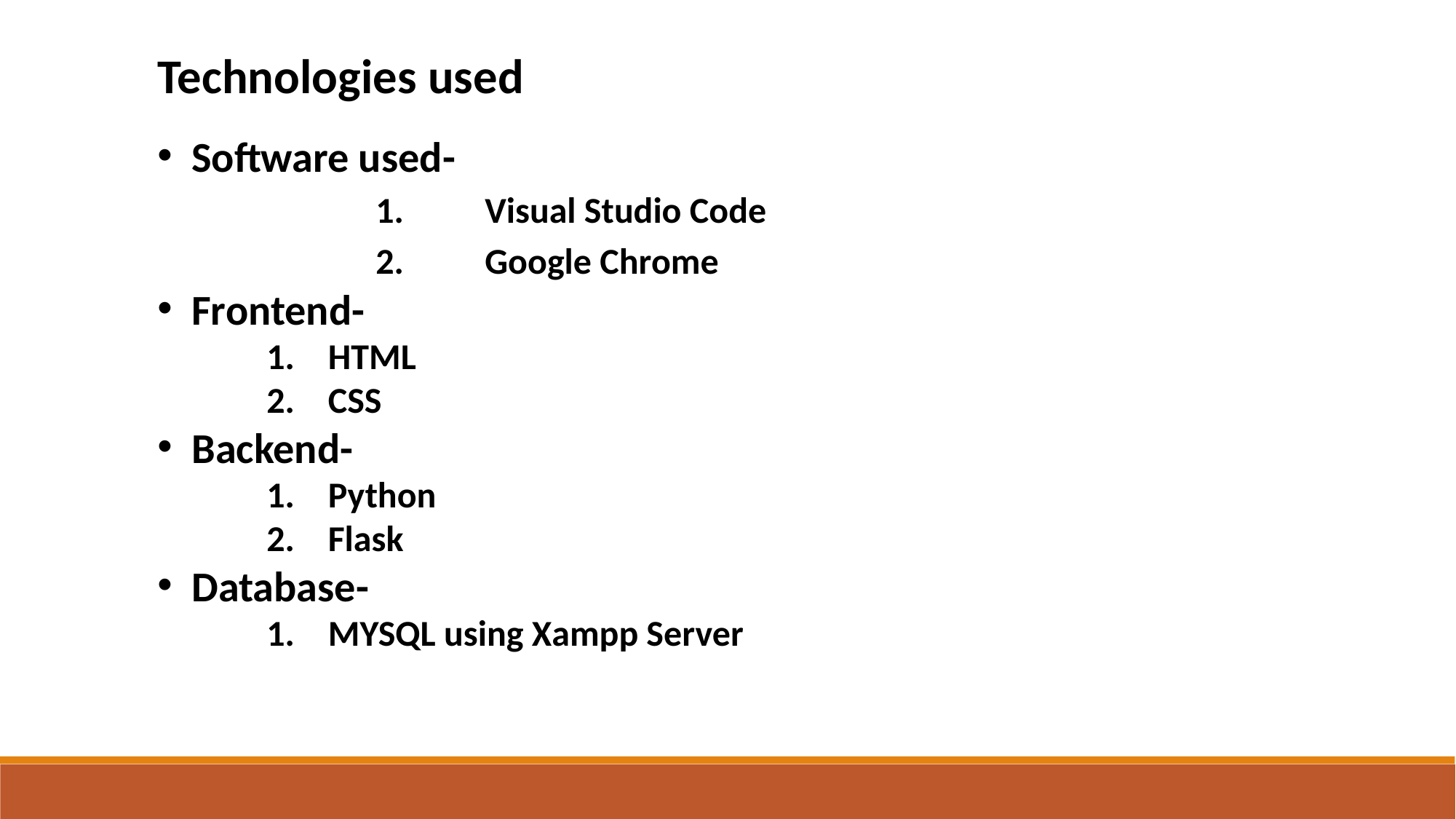

Technologies used
Software used-
		1.	Visual Studio Code
		2.	Google Chrome
Frontend-
HTML
CSS
Backend-
Python
Flask
Database-
MYSQL using Xampp Server